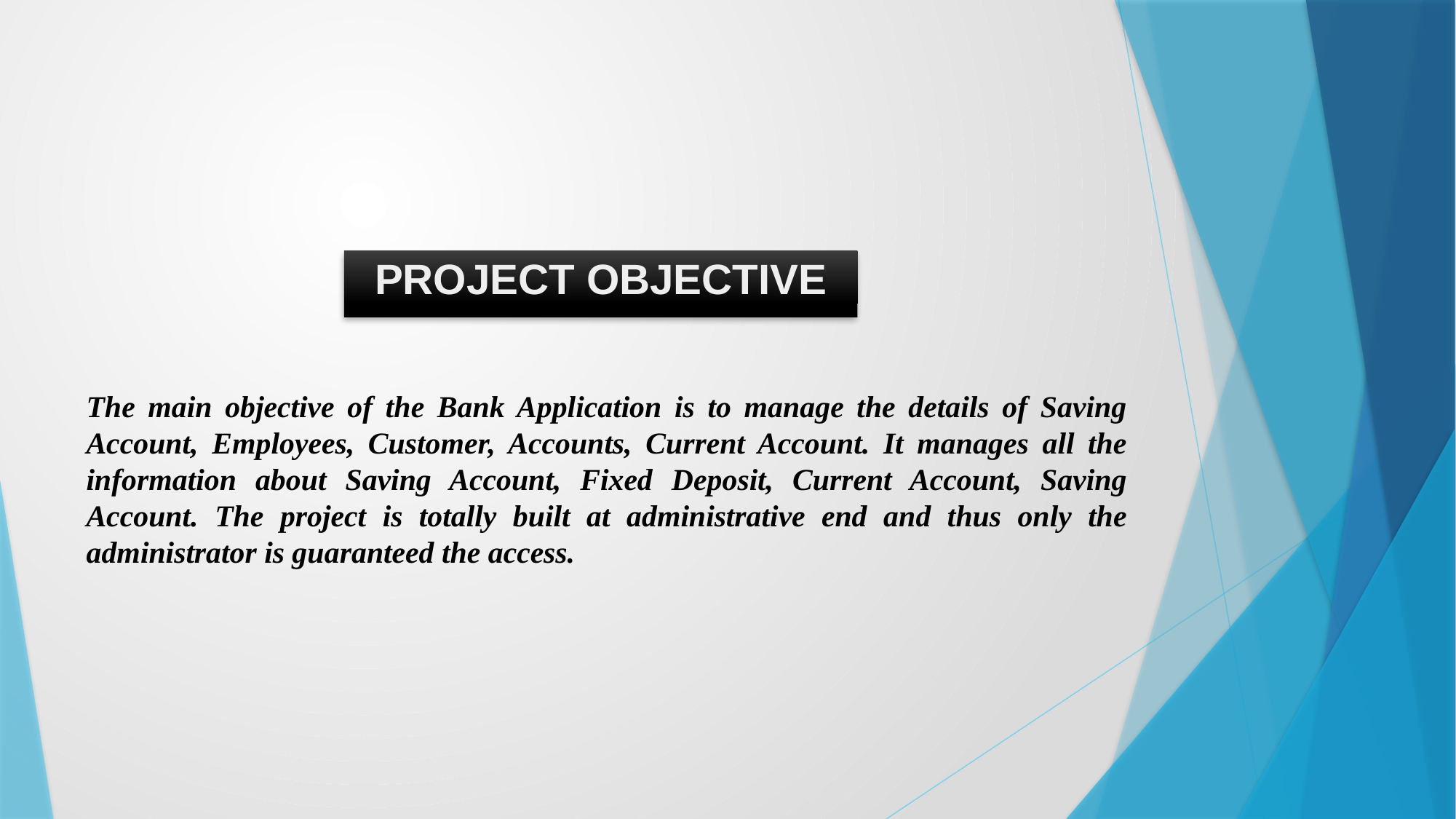

# PROJECT OBJECTIVE
The main objective of the Bank Application is to manage the details of Saving Account, Employees, Customer, Accounts, Current Account. It manages all the information about Saving Account, Fixed Deposit, Current Account, Saving Account. The project is totally built at administrative end and thus only the administrator is guaranteed the access.